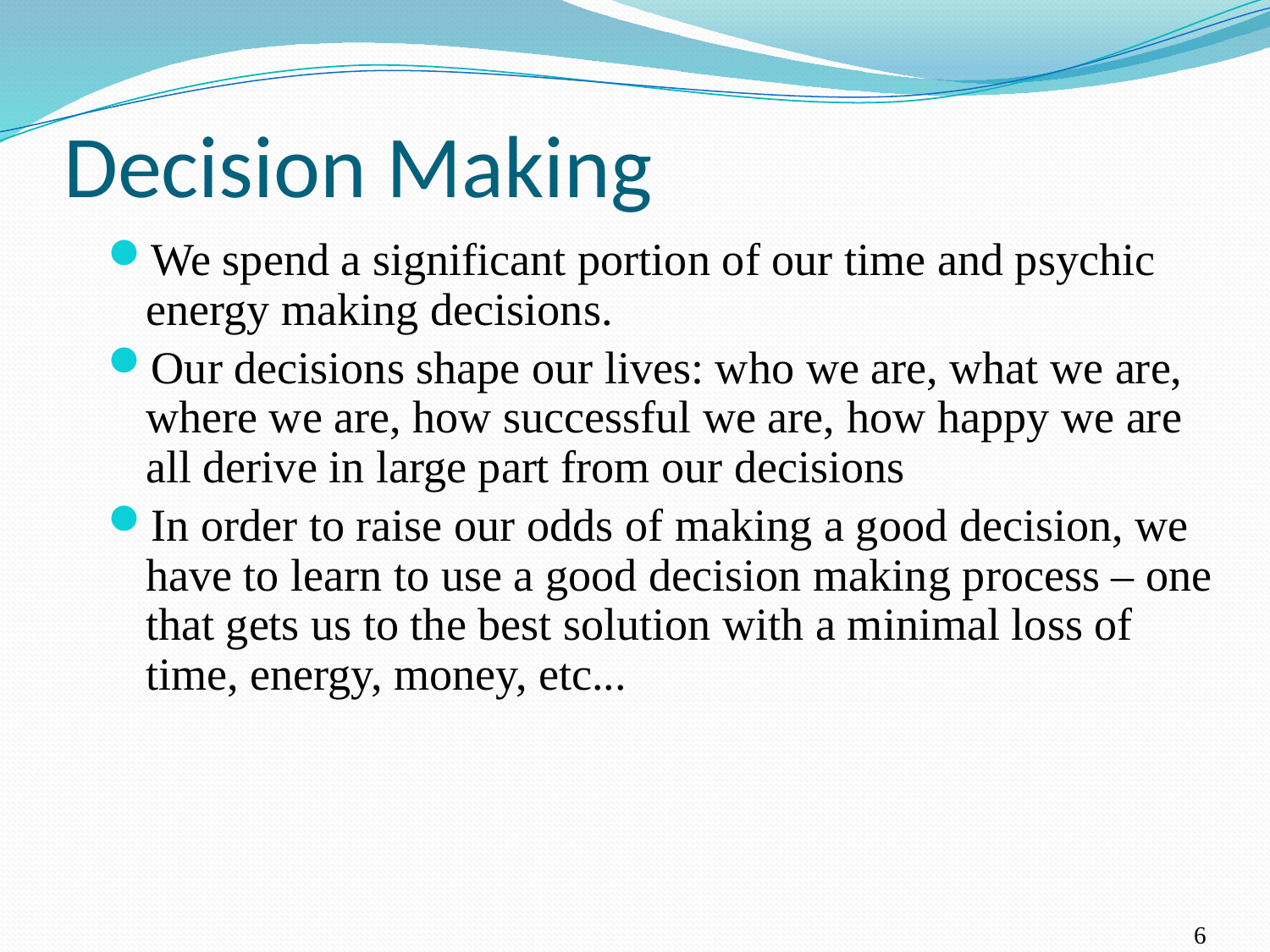

# Decision Making
We spend a significant portion of our time and psychic energy making decisions.
Our decisions shape our lives: who we are, what we are, where we are, how successful we are, how happy we are all derive in large part from our decisions
In order to raise our odds of making a good decision, we have to learn to use a good decision making process – one that gets us to the best solution with a minimal loss of time, energy, money, etc...
6